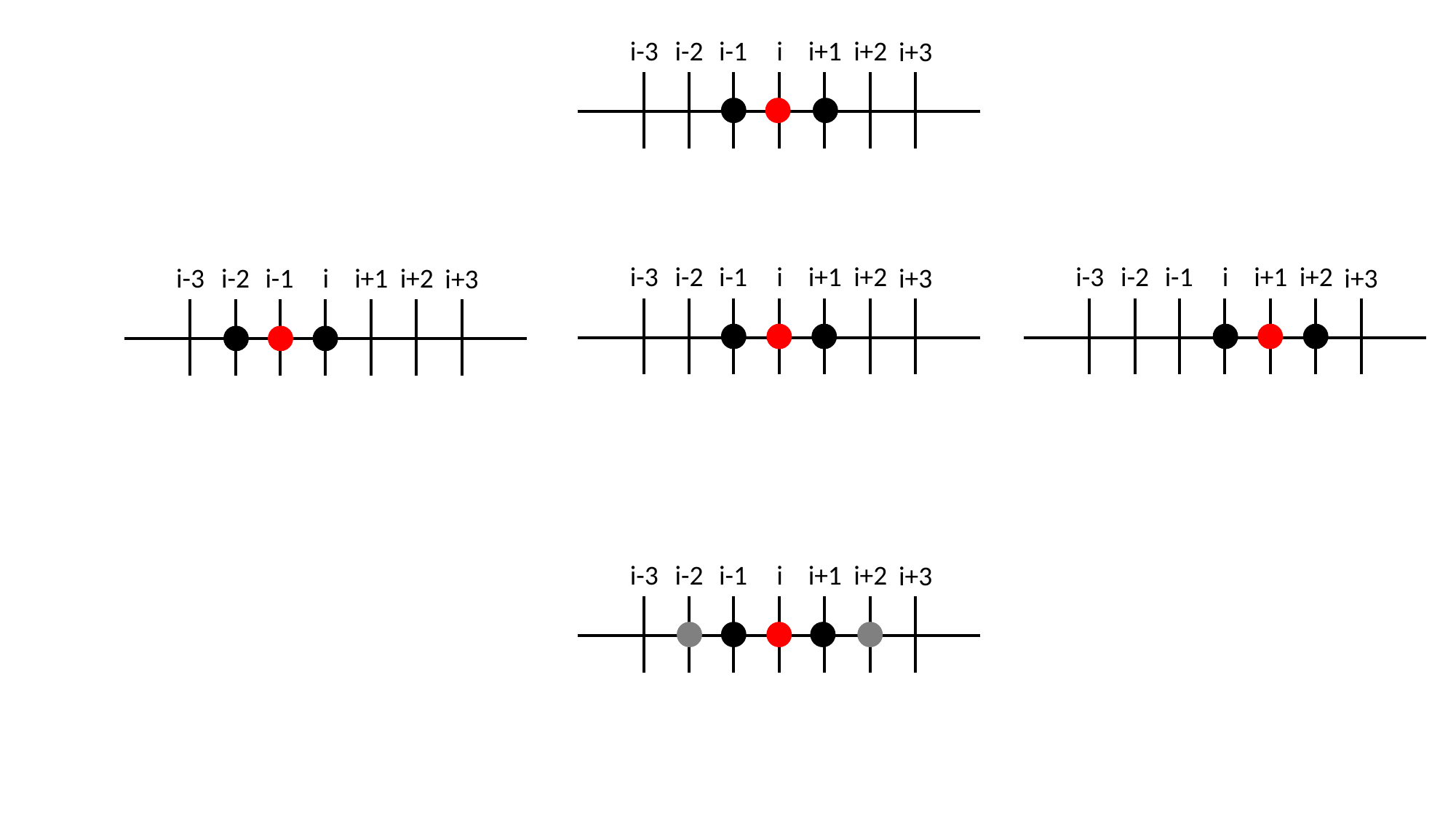

i-3
i-2
i-1
i
i+1
i+2
i+3

i-3
i-3
i-2
i-1
i
i+1
i+2
i-2
i-1
i
i+1
i+2
i-3
i+3
i+3
i-2
i-1
i
i+1
i+2
i+3

i-3
i-2
i-1
i
i+1
i+2
i+3